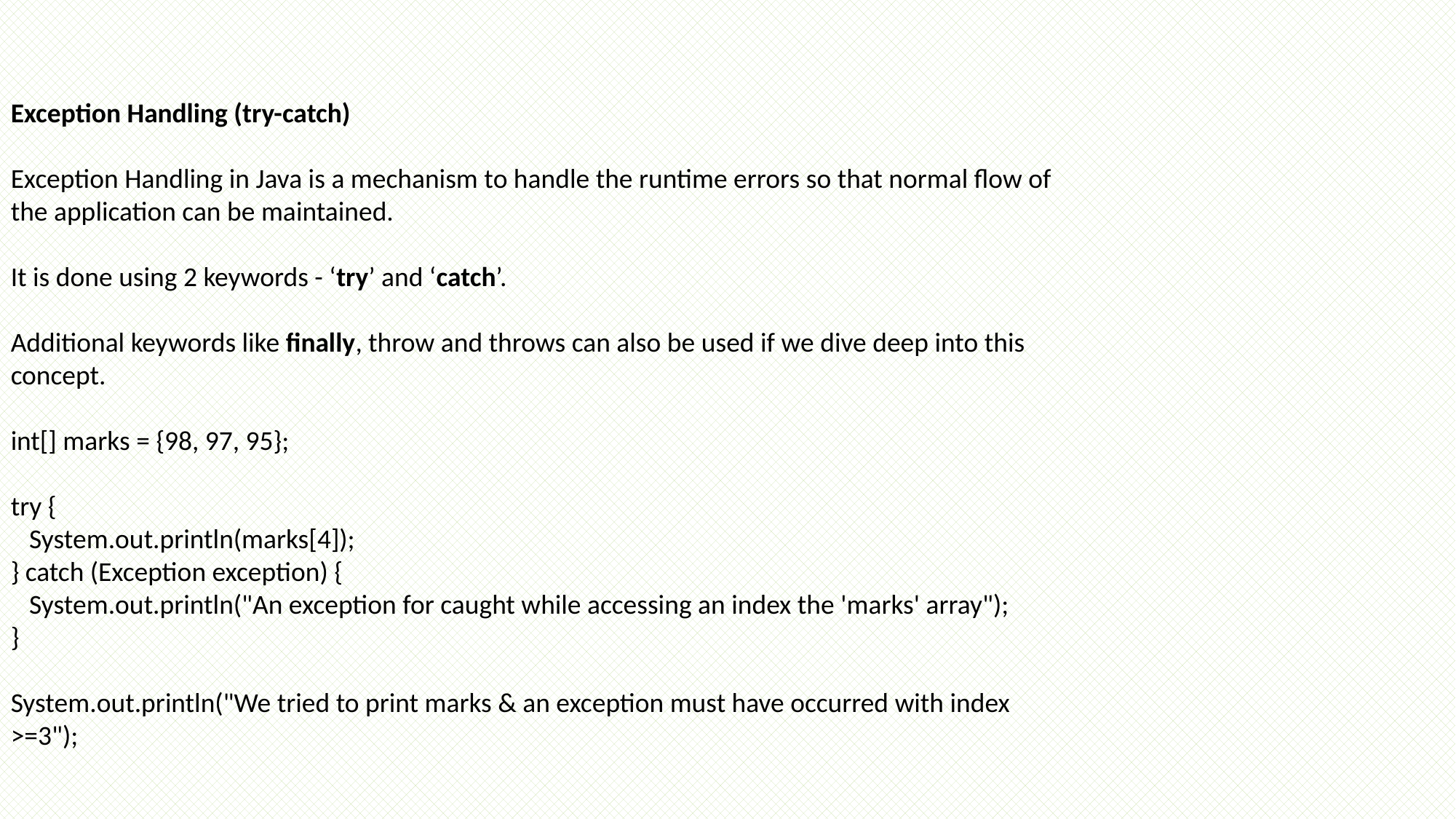

Exception Handling (try-catch)

Exception Handling in Java is a mechanism to handle the runtime errors so that normal flow of the application can be maintained.

It is done using 2 keywords - ‘try’ and ‘catch’.

Additional keywords like finally, throw and throws can also be used if we dive deep into this concept.

int[] marks = {98, 97, 95};

try {
   System.out.println(marks[4]);
} catch (Exception exception) {
   System.out.println("An exception for caught while accessing an index the 'marks' array");
}

System.out.println("We tried to print marks & an exception must have occurred with index >=3");